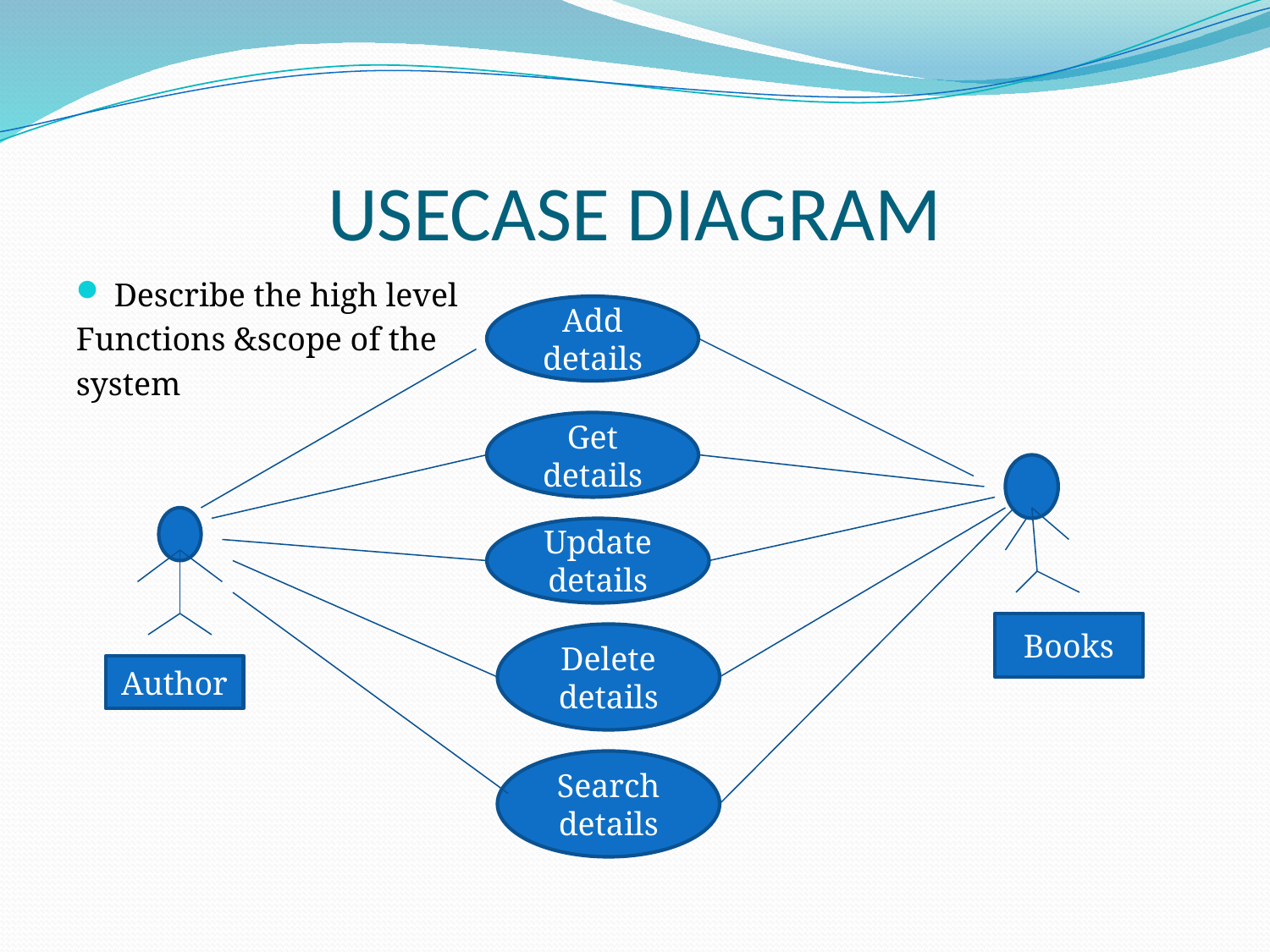

# USECASE DIAGRAM
Describe the high level
Functions &scope of the
system

Add details
Get details

Update
details
Books
Delete
details
Author
Search
details